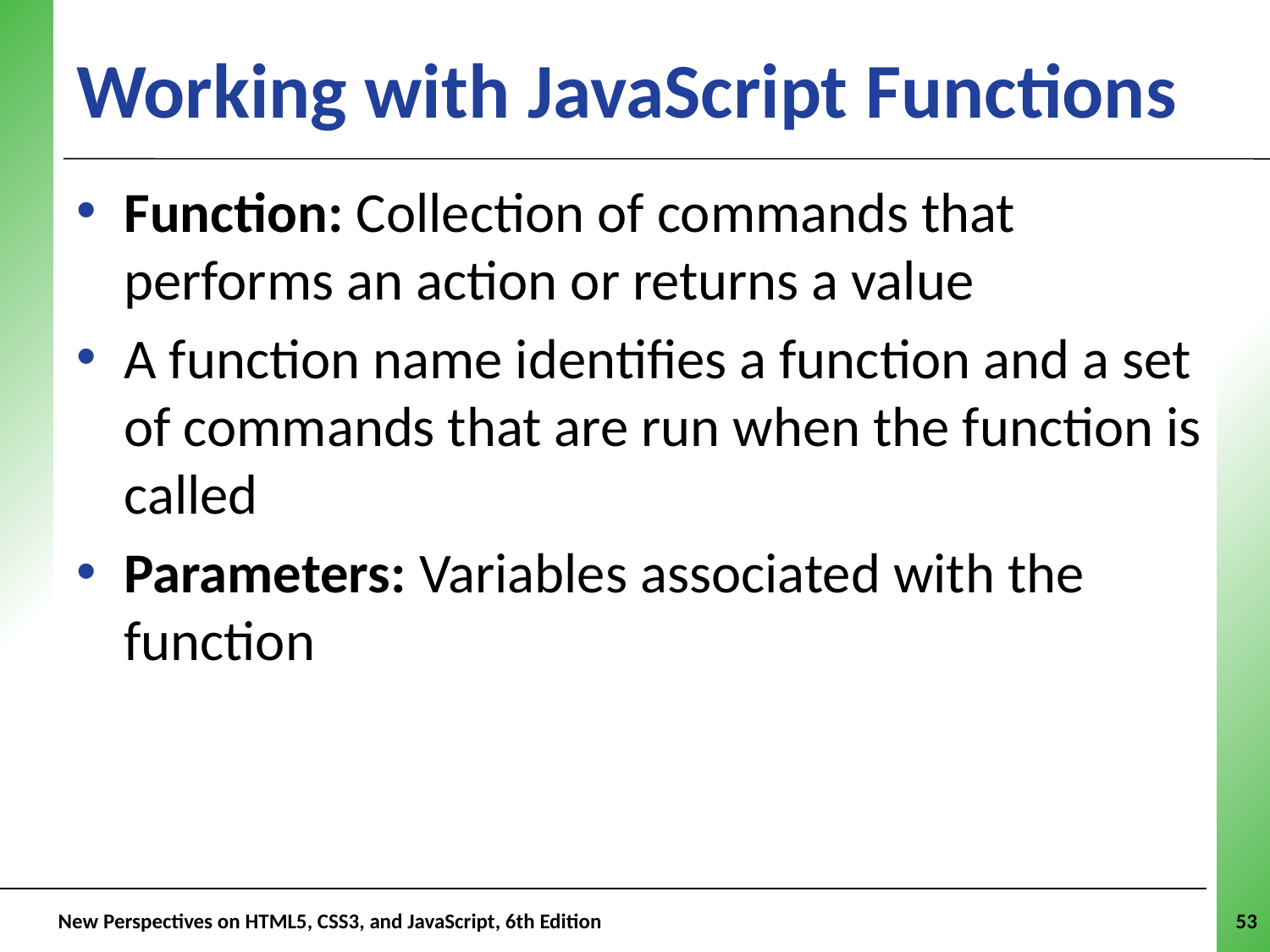

# Working with JavaScript Functions
Function: Collection of commands that performs an action or returns a value
A function name identifies a function and a set of commands that are run when the function is called
Parameters: Variables associated with the function
 New Perspectives on HTML5, CSS3, and JavaScript, 6th Edition
53